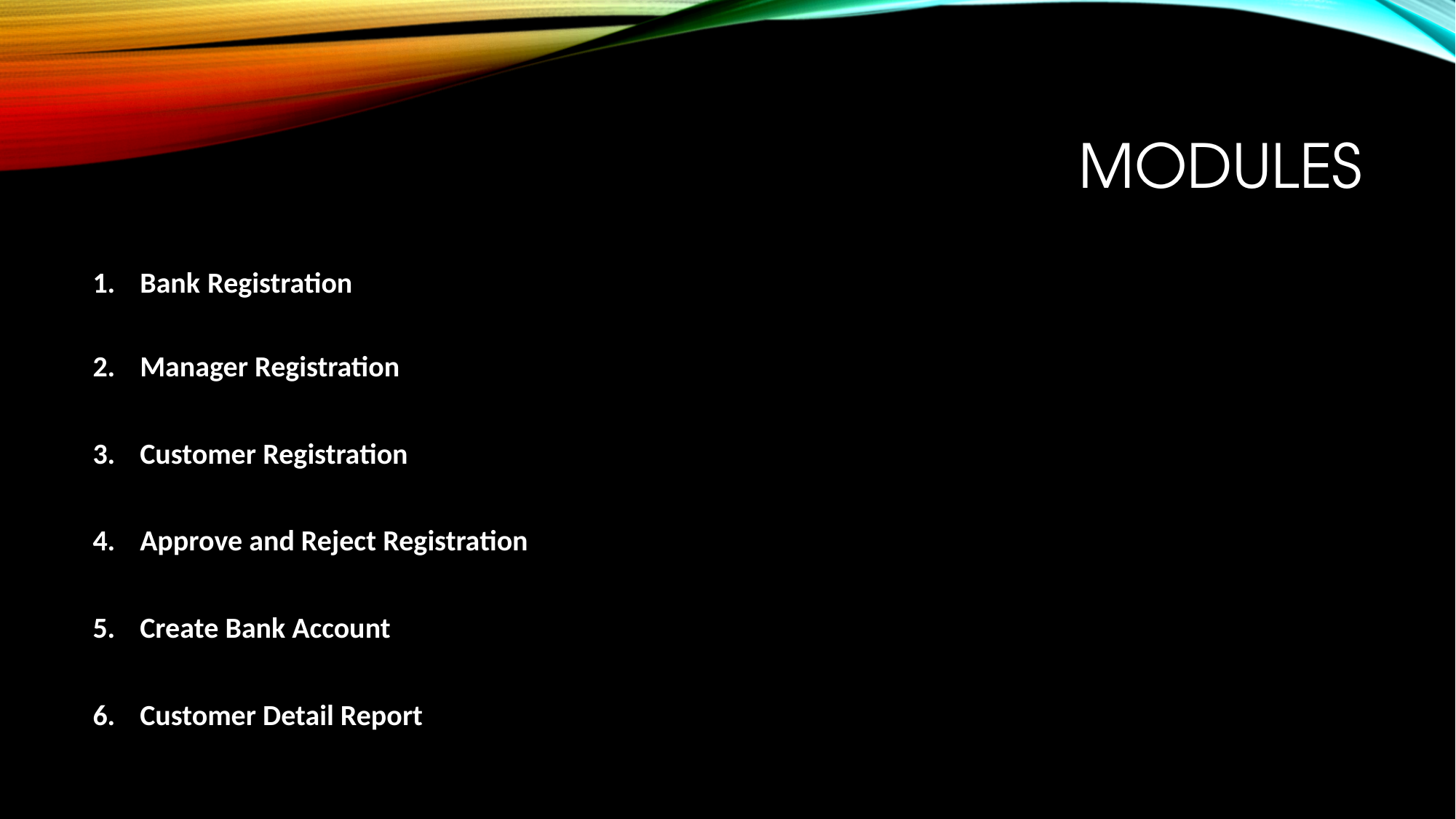

# modules
Bank Registration

Manager Registration

Customer Registration

Approve and Reject Registration

Create Bank Account

Customer Detail Report